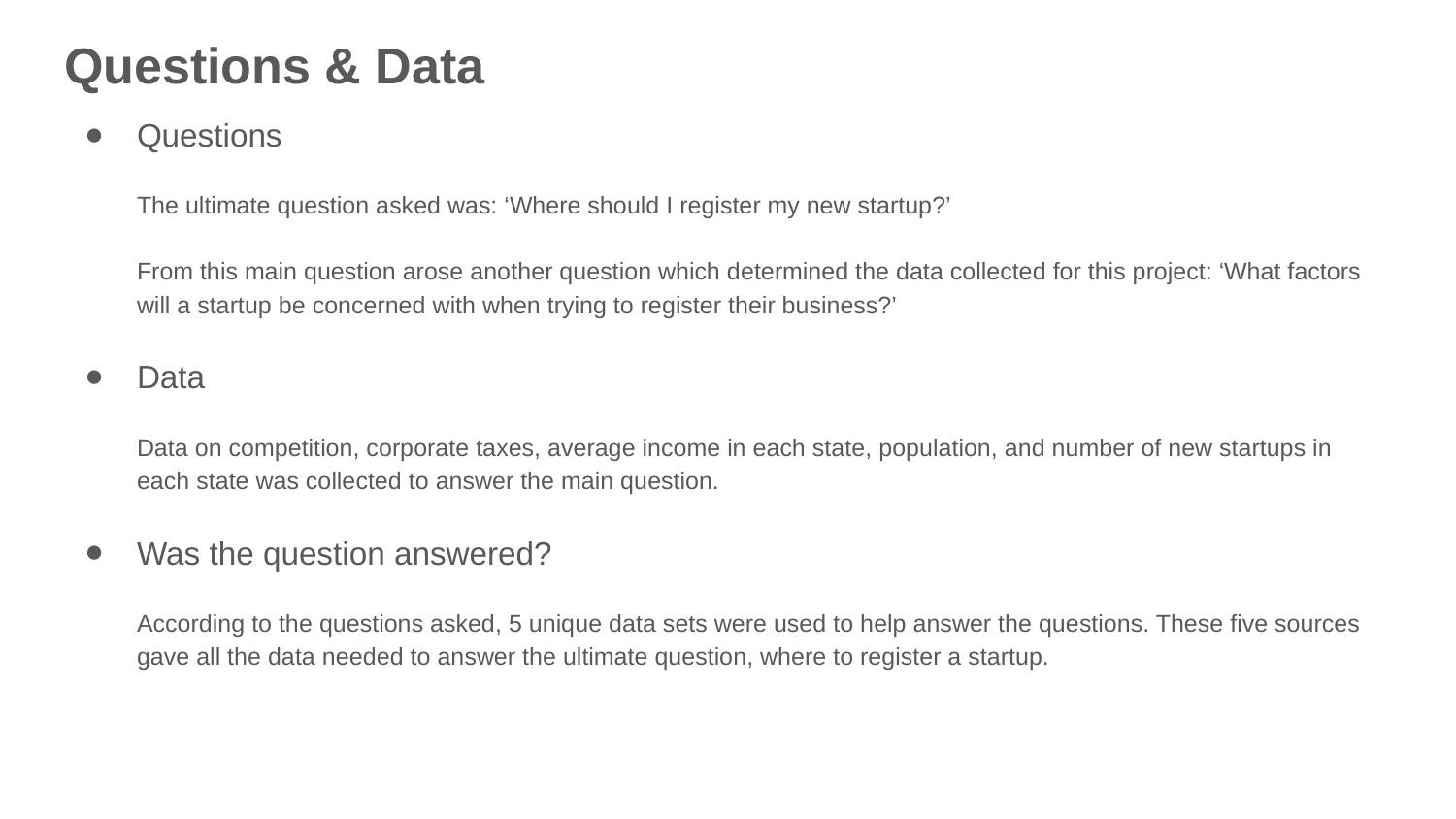

# Questions & Data
Questions
The ultimate question asked was: ‘Where should I register my new startup?’
From this main question arose another question which determined the data collected for this project: ‘What factors will a startup be concerned with when trying to register their business?’
Data
Data on competition, corporate taxes, average income in each state, population, and number of new startups in each state was collected to answer the main question.
Was the question answered?
According to the questions asked, 5 unique data sets were used to help answer the questions. These five sources gave all the data needed to answer the ultimate question, where to register a startup.